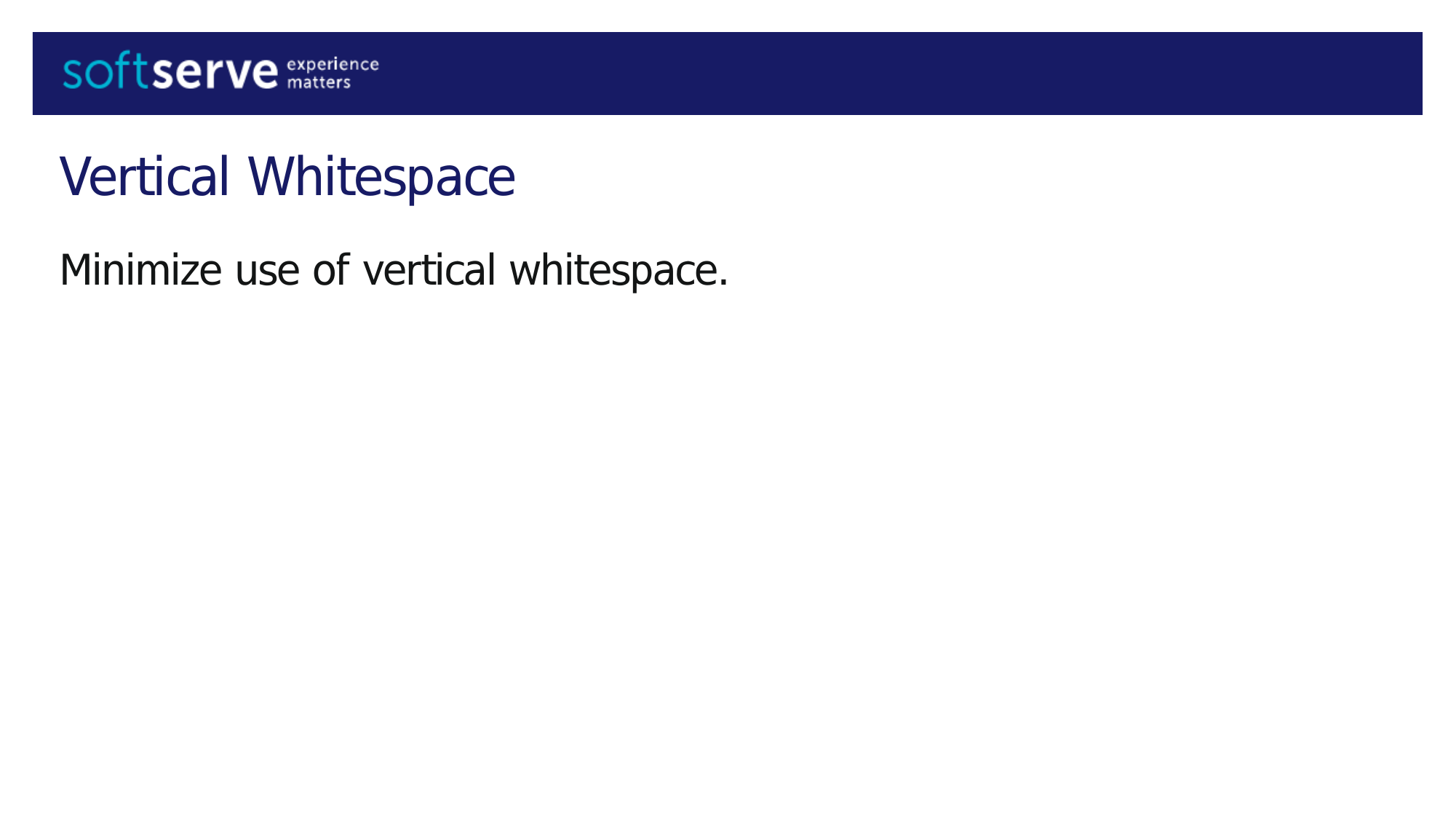

# Vertical Whitespace
Minimize use of vertical whitespace.